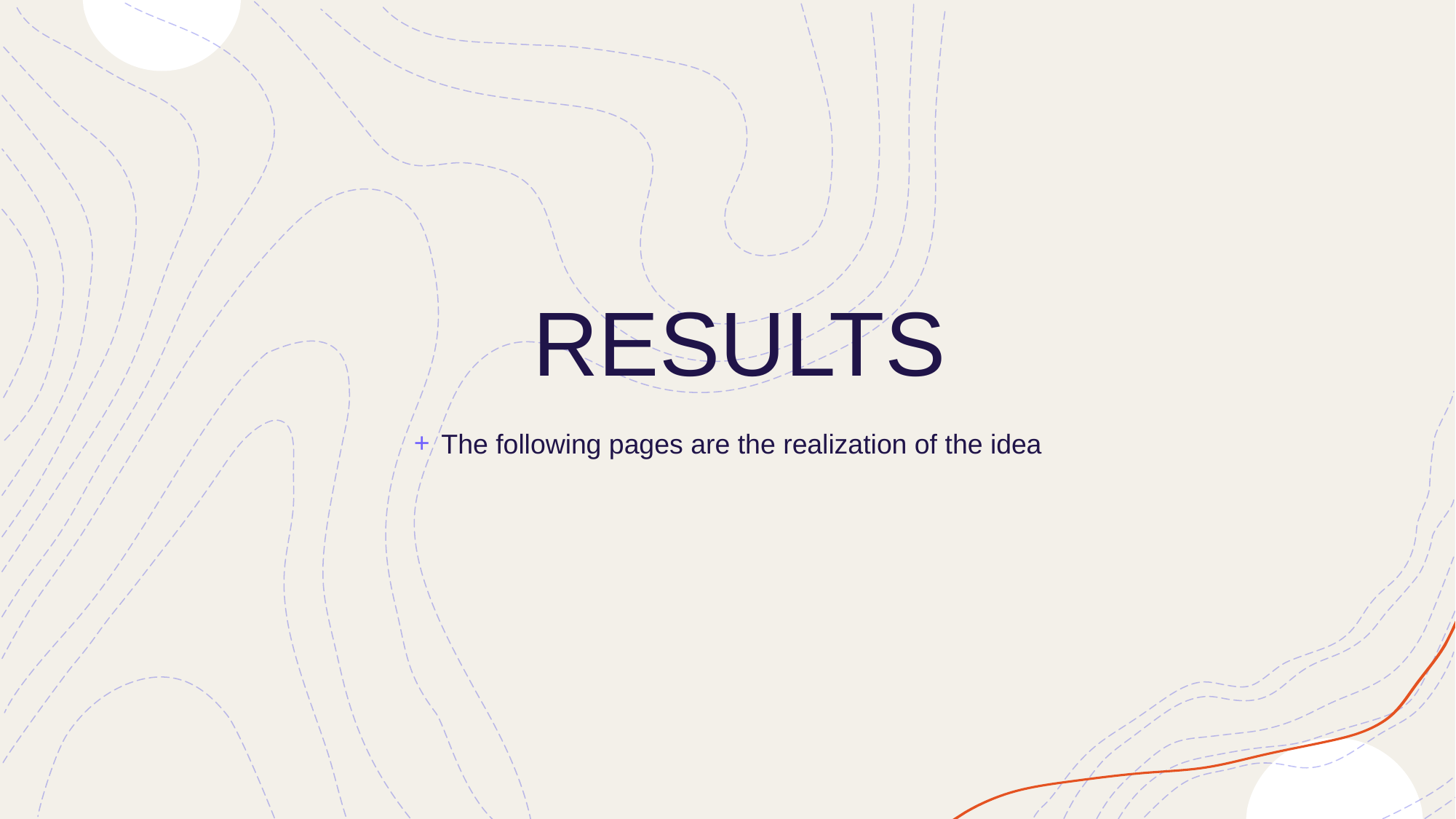

# RESULTS

The following pages are the realization of the idea